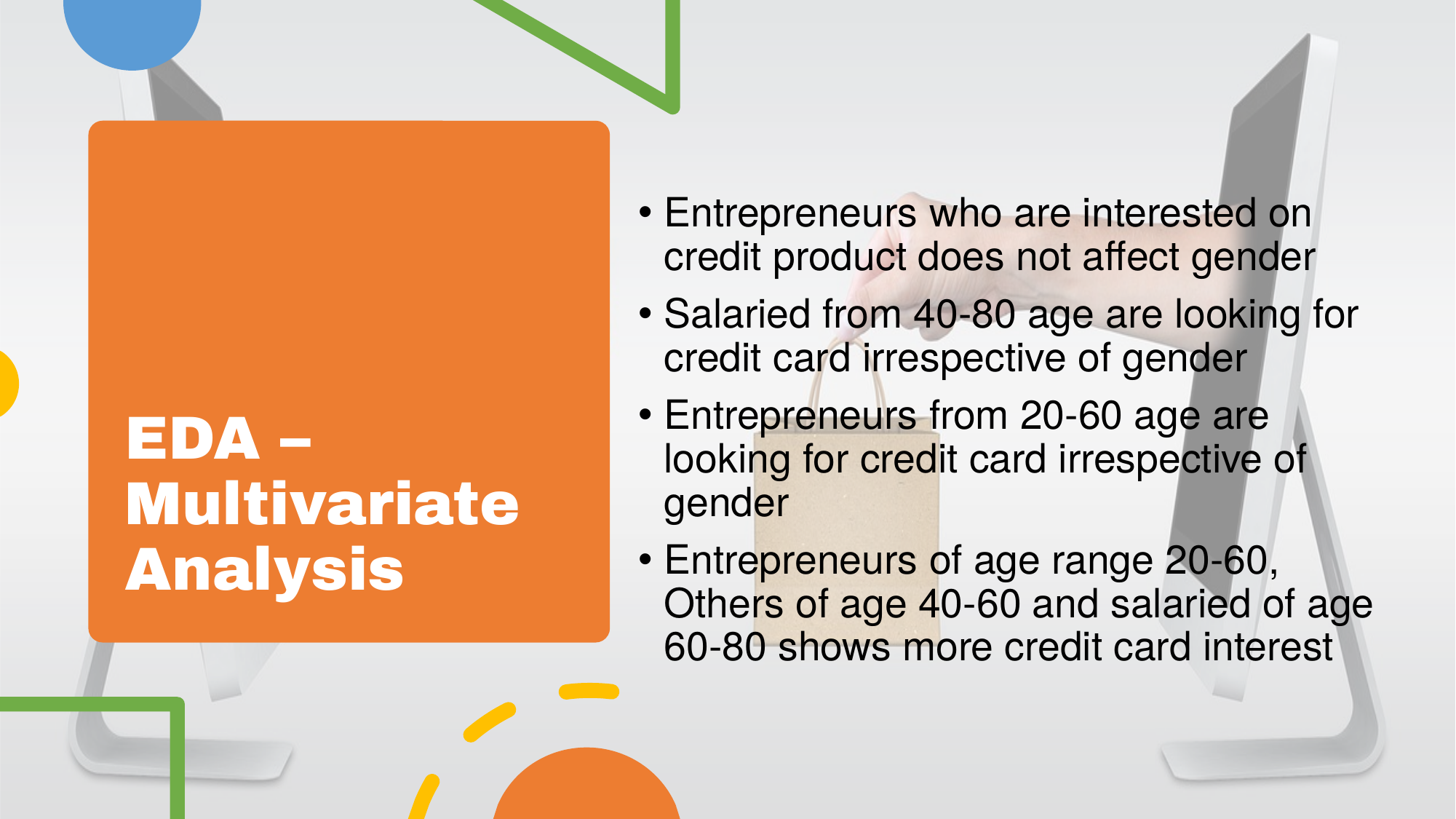

Entrepreneurs who are interested on credit product does not affect gender
Salaried from 40-80 age are looking for credit card irrespective of gender
Entrepreneurs from 20-60 age are looking for credit card irrespective of gender
Entrepreneurs of age range 20-60, Others of age 40-60 and salaried of age 60-80 shows more credit card interest

# EDA – Multivariate Analysis